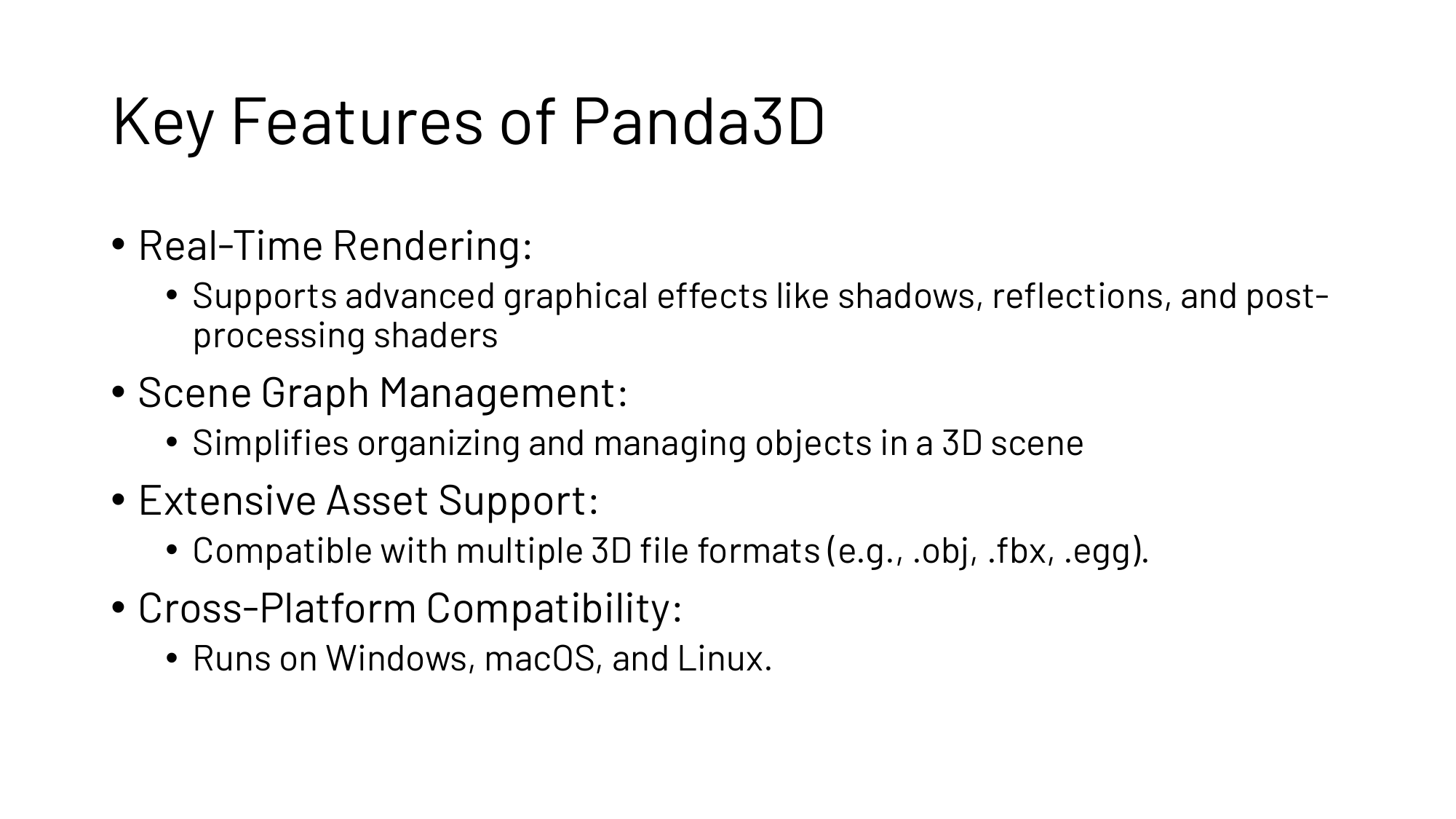

# Key Features of Panda3D
Real-Time Rendering:
Supports advanced graphical effects like shadows, reflections, and post-processing shaders
Scene Graph Management:
Simplifies organizing and managing objects in a 3D scene
Extensive Asset Support:
Compatible with multiple 3D file formats (e.g., .obj, .fbx, .egg).
Cross-Platform Compatibility:
Runs on Windows, macOS, and Linux.